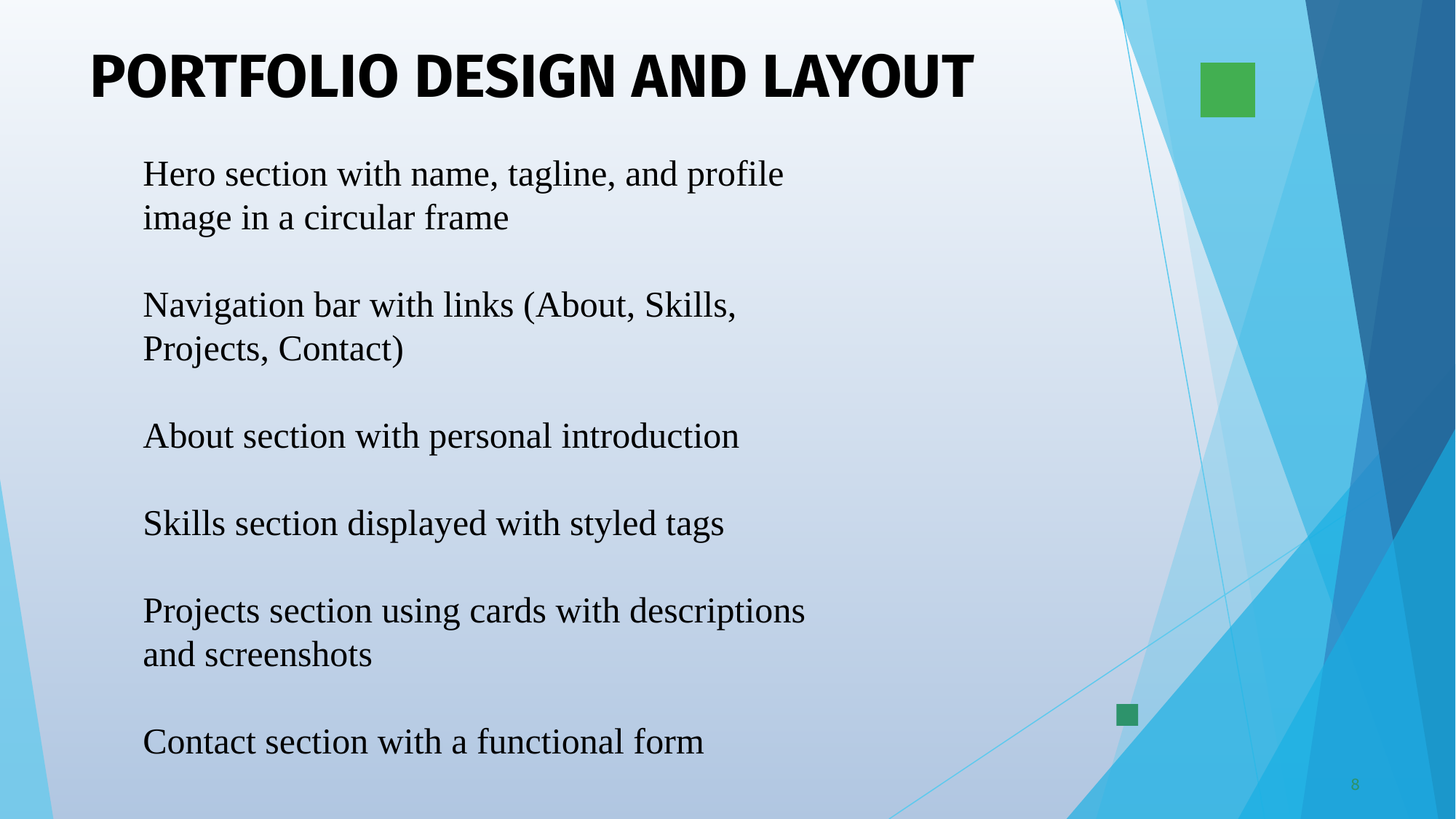

PORTFOLIO DESIGN AND LAYOUT

Hero section with name, tagline, and profile image in a circular frame

Navigation bar with links (About, Skills, Projects, Contact)

About section with personal introduction

Skills section displayed with styled tags

Projects section using cards with descriptions and screenshots

Contact section with a functional form

8